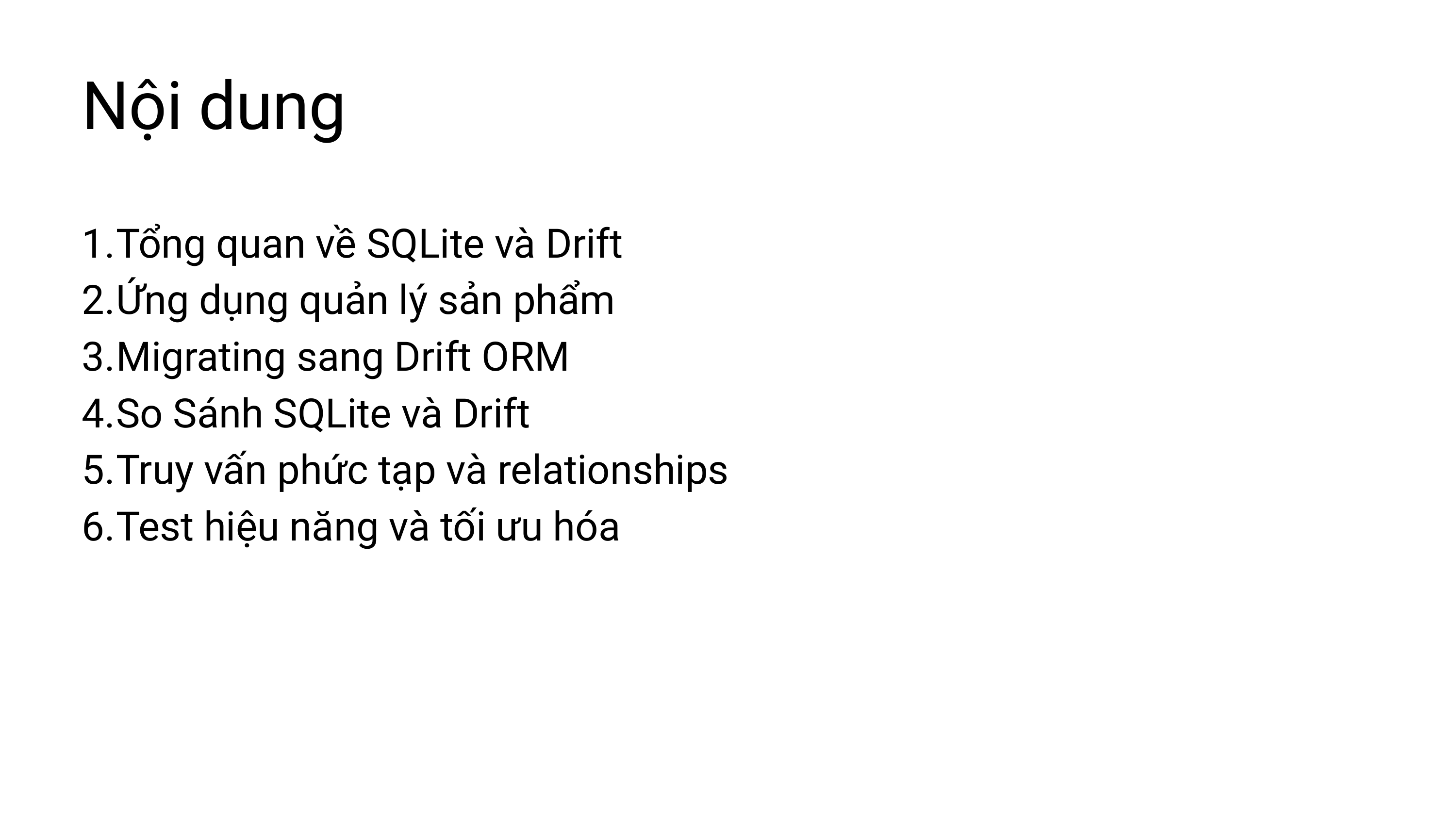

Nội dung

Tổng quan về SQLite và Drift
Ứng dụng quản lý sản phẩm
Migrating sang Drift ORM
So Sánh SQLite và Drift
Truy vấn phức tạp và relationships
Test hiệu năng và tối ưu hóa